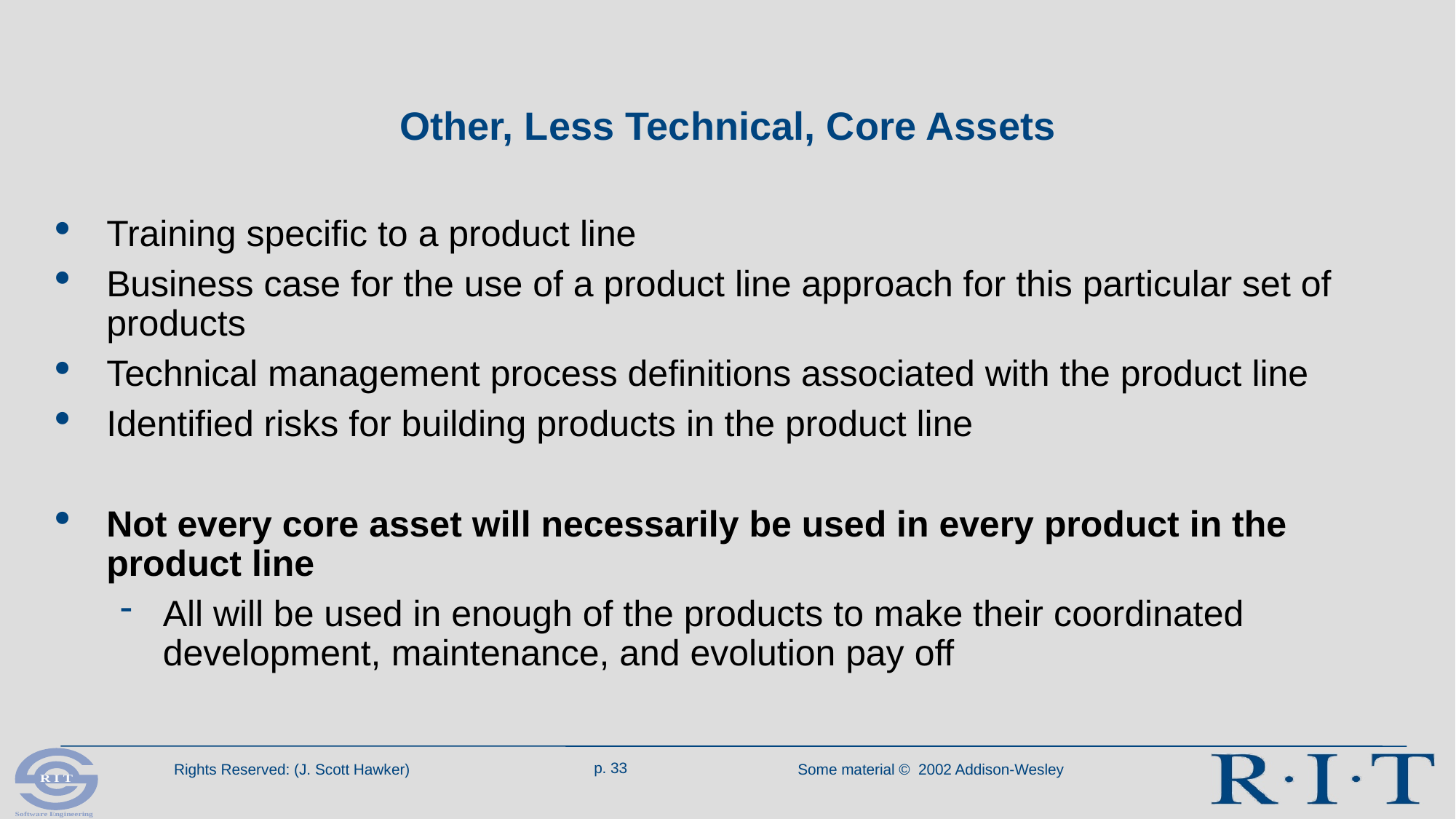

# Other, Less Technical, Core Assets
Training specific to a product line
Business case for the use of a product line approach for this particular set of products
Technical management process definitions associated with the product line
Identified risks for building products in the product line

Not every core asset will necessarily be used in every product in the product line
All will be used in enough of the products to make their coordinated development, maintenance, and evolution pay off